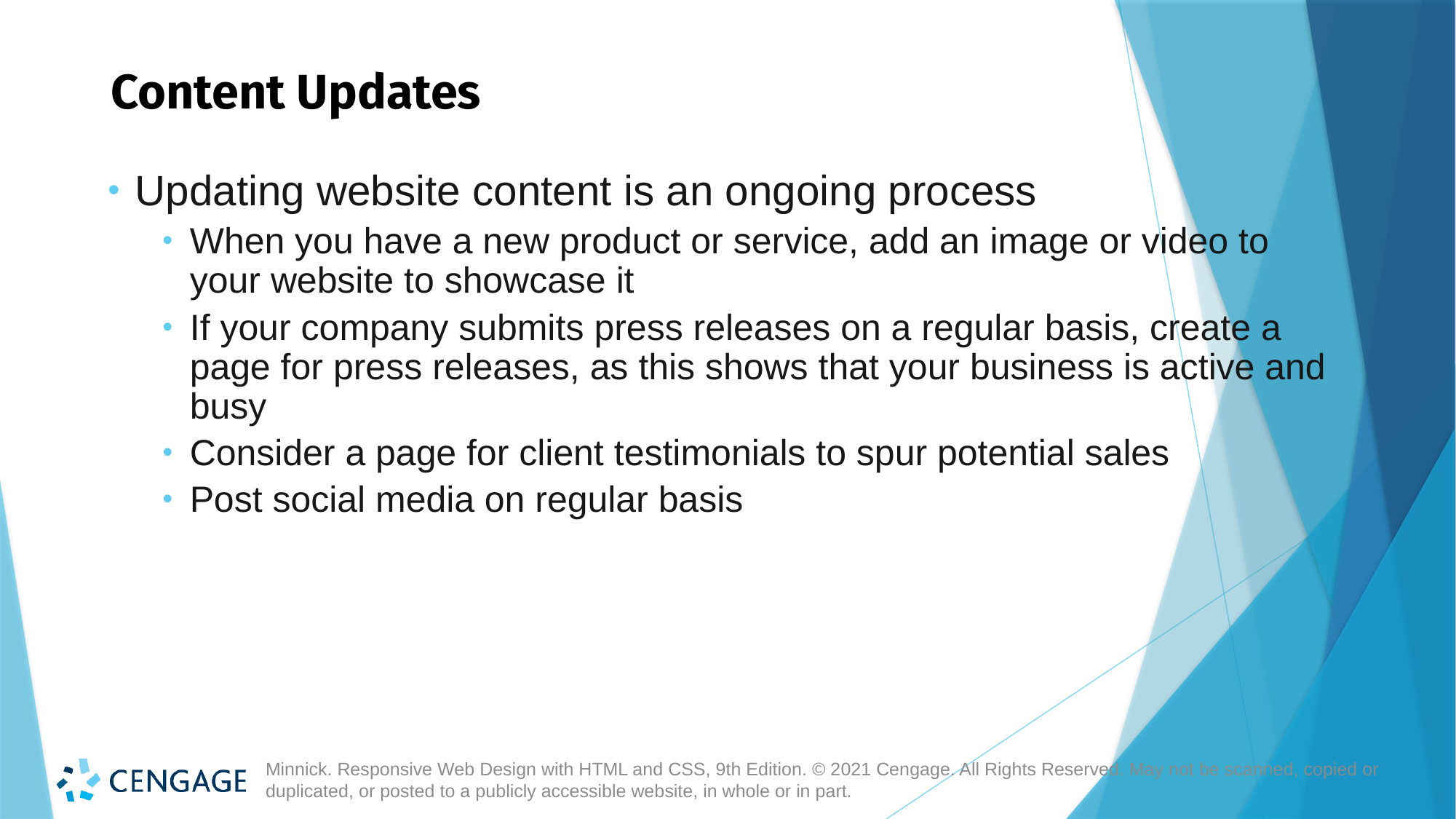

# Content Updates
Updating website content is an ongoing process
When you have a new product or service, add an image or video to your website to showcase it
If your company submits press releases on a regular basis, create a page for press releases, as this shows that your business is active and busy
Consider a page for client testimonials to spur potential sales
Post social media on regular basis

Minnick. Responsive Web Design with HTML and CSS, 9th Edition. © 2021 Cengage. All Rights Reserved. May not be scanned, copied or duplicated, or posted to a publicly accessible website, in whole or in part.